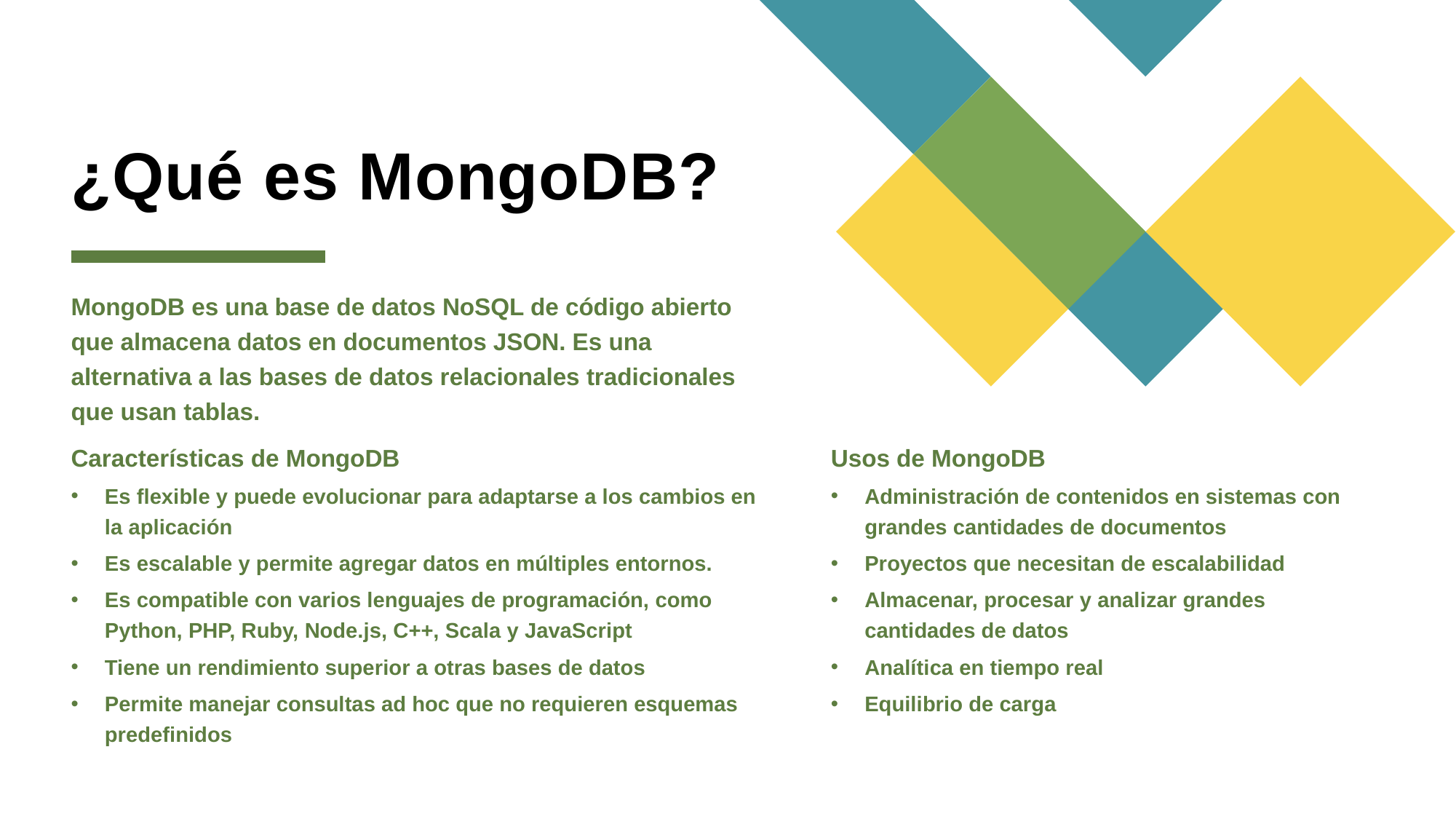

# ¿Qué es MongoDB?
MongoDB es una base de datos NoSQL de código abierto que almacena datos en documentos JSON. Es una alternativa a las bases de datos relacionales tradicionales que usan tablas.
Características de MongoDB
Es flexible y puede evolucionar para adaptarse a los cambios en la aplicación
Es escalable y permite agregar datos en múltiples entornos.
Es compatible con varios lenguajes de programación, como Python, PHP, Ruby, Node.js, C++, Scala y JavaScript
Tiene un rendimiento superior a otras bases de datos
Permite manejar consultas ad hoc que no requieren esquemas predefinidos

Usos de MongoDB
Administración de contenidos en sistemas con grandes cantidades de documentos
Proyectos que necesitan de escalabilidad
Almacenar, procesar y analizar grandes cantidades de datos
Analítica en tiempo real
Equilibrio de carga